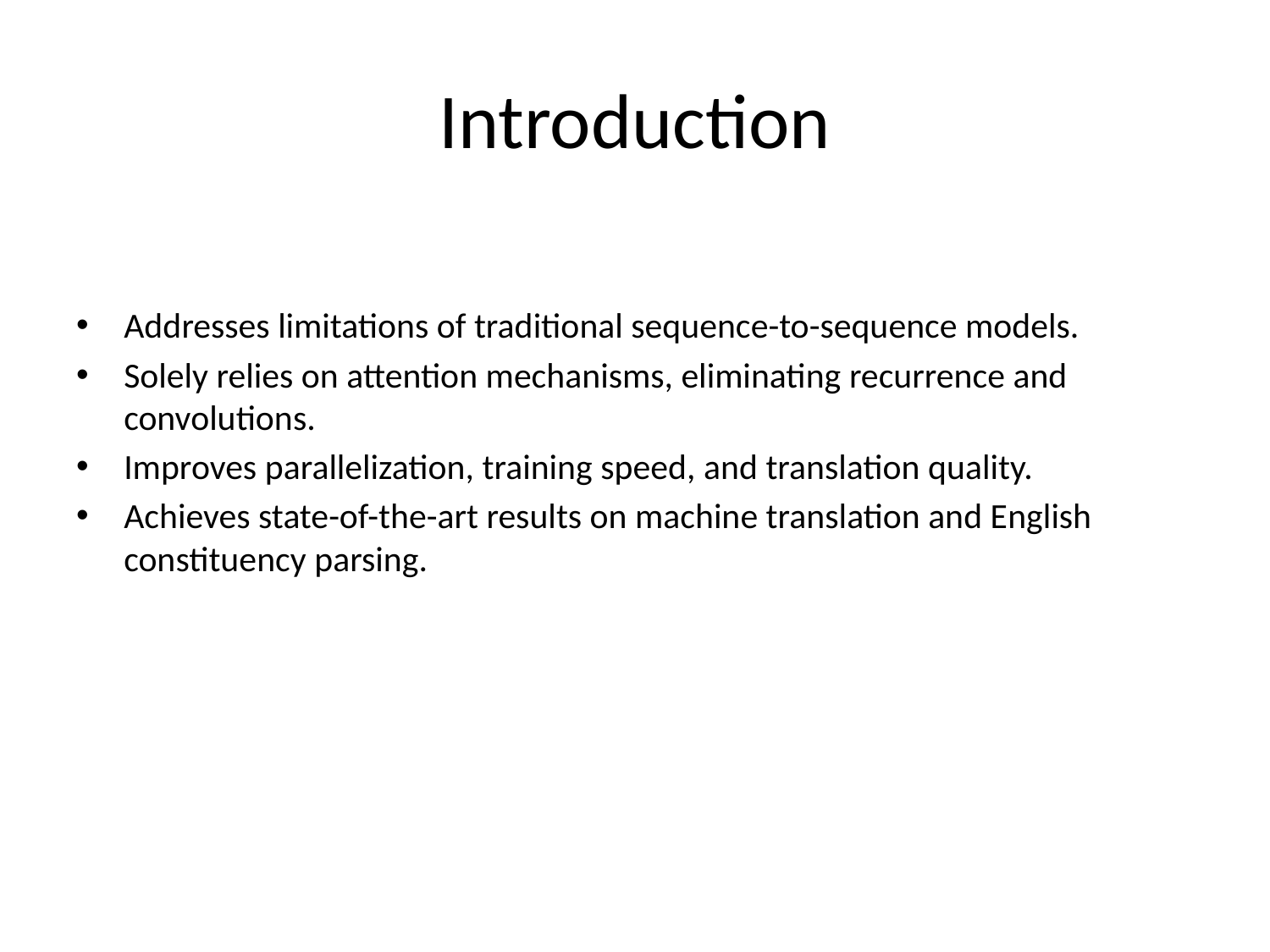

# Introduction

Addresses limitations of traditional sequence-to-sequence models.
Solely relies on attention mechanisms, eliminating recurrence and convolutions.
Improves parallelization, training speed, and translation quality.
Achieves state-of-the-art results on machine translation and English constituency parsing.